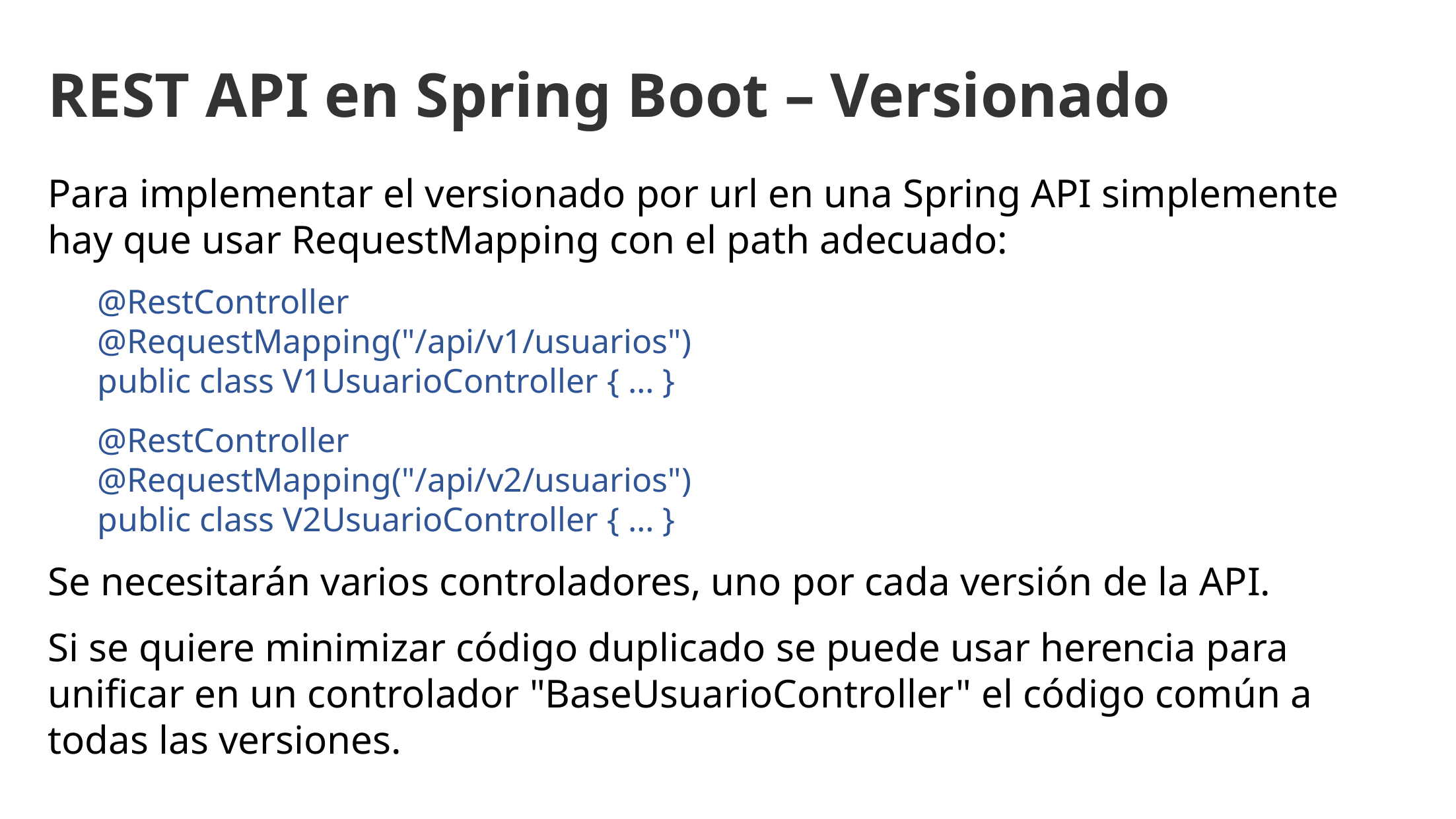

REST API en Spring Boot – Versionado
Para implementar el versionado por url en una Spring API simplemente hay que usar RequestMapping con el path adecuado:
@RestController
@RequestMapping("/api/v1/usuarios")
public class V1UsuarioController { … }
@RestController
@RequestMapping("/api/v2/usuarios")
public class V2UsuarioController { … }
Se necesitarán varios controladores, uno por cada versión de la API.
Si se quiere minimizar código duplicado se puede usar herencia para unificar en un controlador "BaseUsuarioController" el código común a todas las versiones.